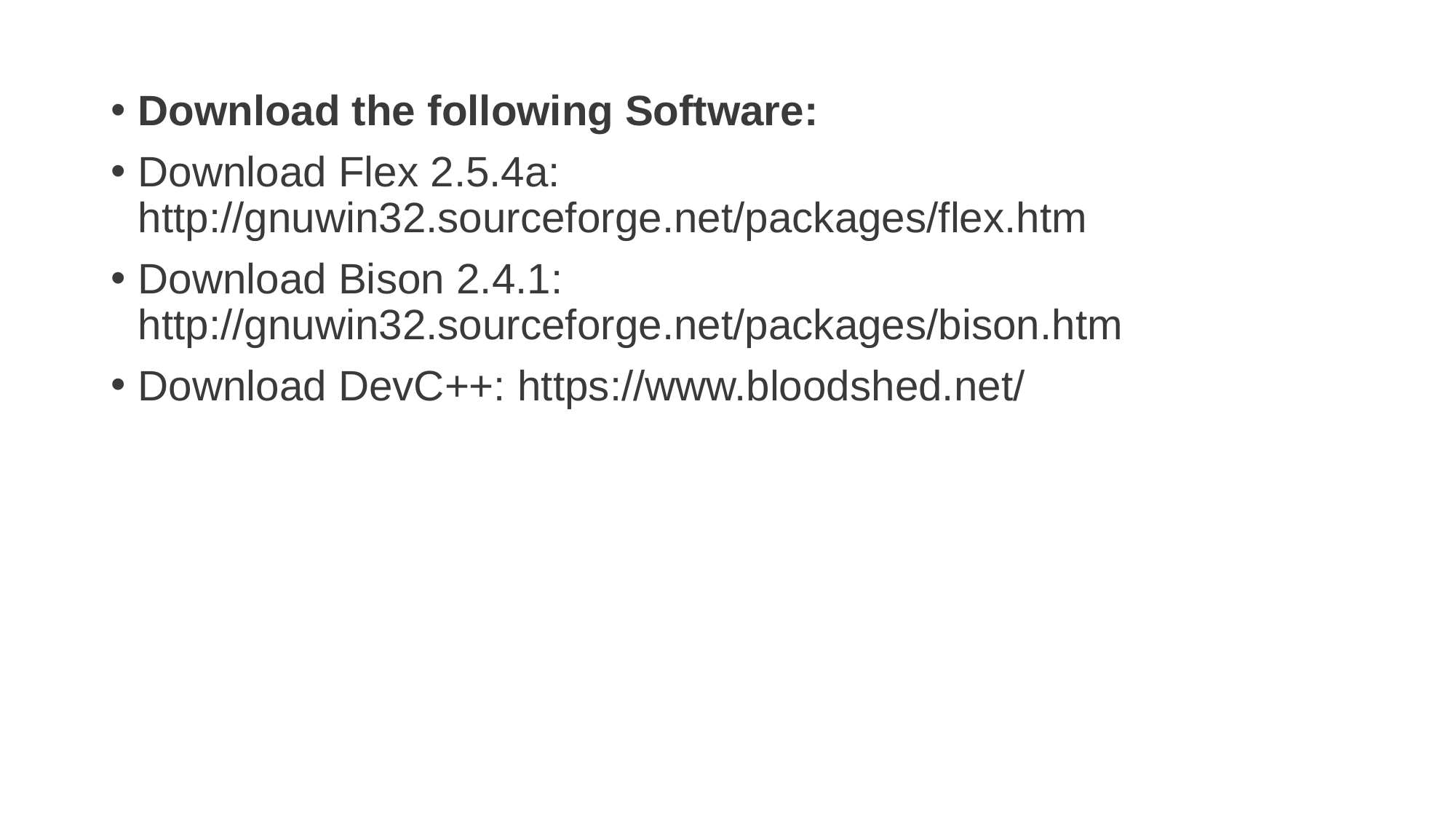

Download the following Software:
Download Flex 2.5.4a: http://gnuwin32.sourceforge.net/packages/flex.htm
Download Bison 2.4.1: http://gnuwin32.sourceforge.net/packages/bison.htm
Download DevC++: https://www.bloodshed.net/